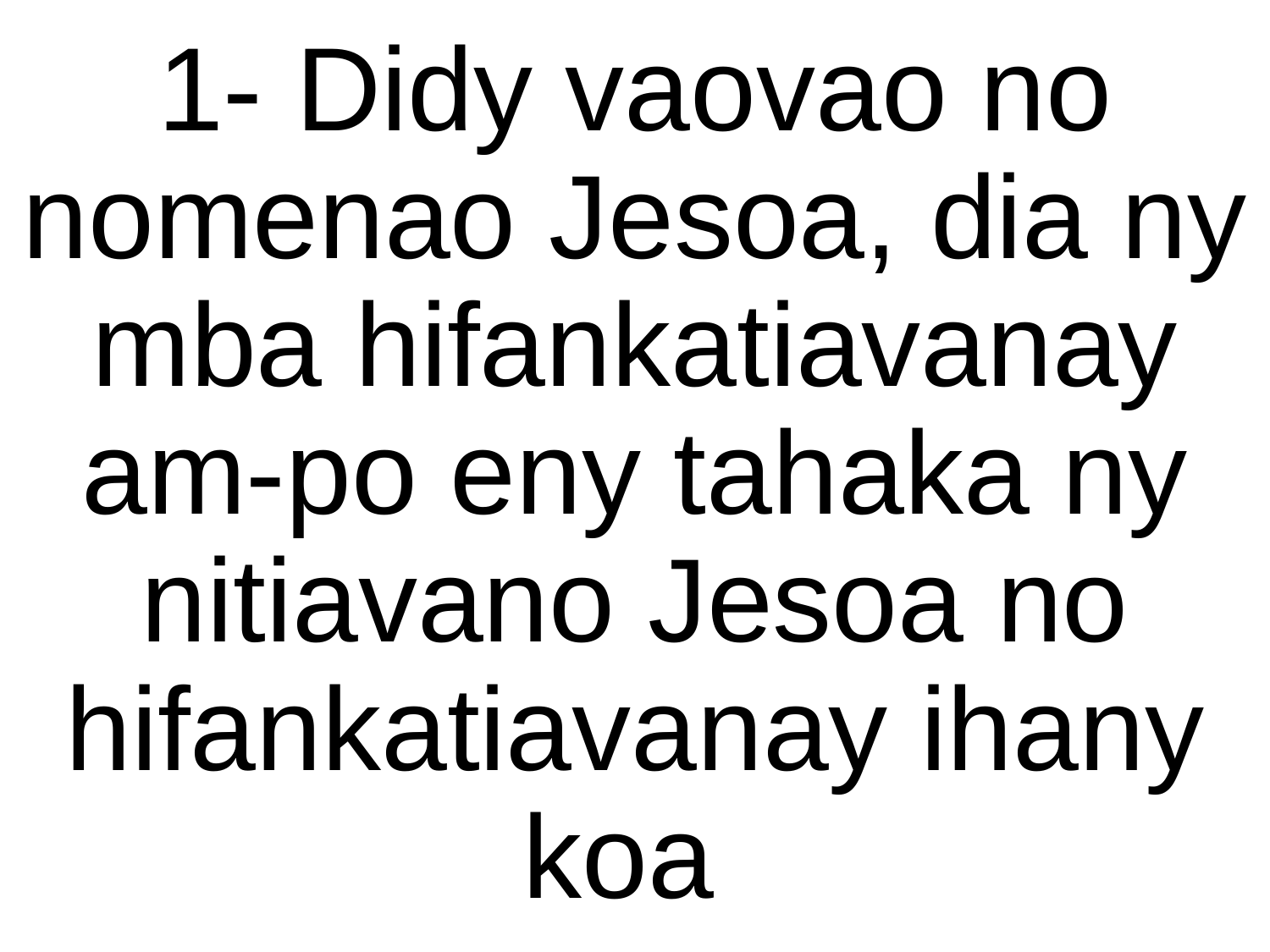

# 1- Didy vaovao no nomenao Jesoa, dia ny mba hifankatiavanay am-po eny tahaka ny nitiavano Jesoa no hifankatiavanay ihany koa